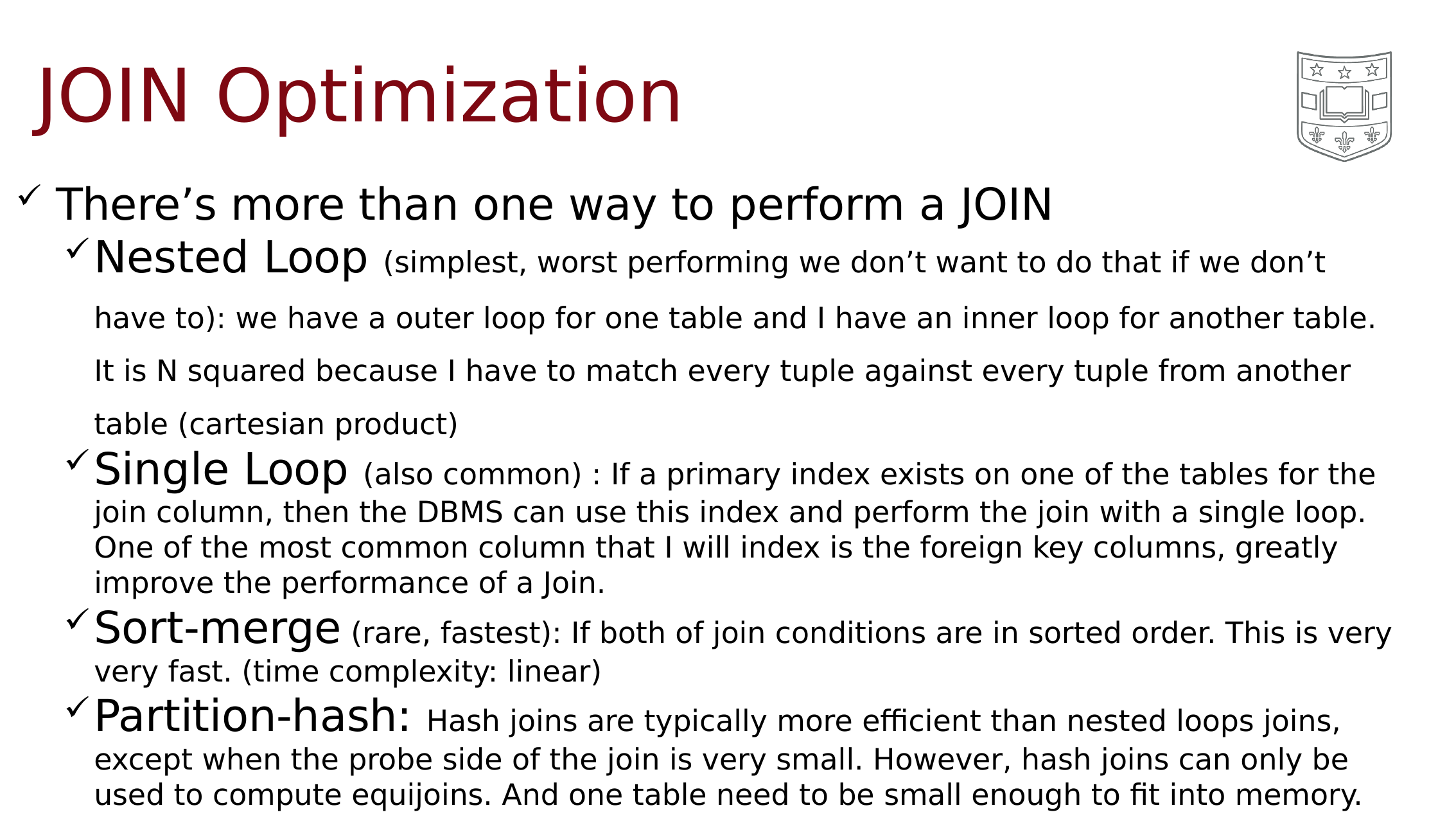

# JOIN Optimization
There’s more than one way to perform a JOIN
Nested Loop (simplest, worst performing we don’t want to do that if we don’t have to): we have a outer loop for one table and I have an inner loop for another table. It is N squared because I have to match every tuple against every tuple from another table (cartesian product)
Single Loop (also common) : If a primary index exists on one of the tables for the join column, then the DBMS can use this index and perform the join with a single loop. One of the most common column that I will index is the foreign key columns, greatly improve the performance of a Join.
Sort-merge (rare, fastest): If both of join conditions are in sorted order. This is very very fast. (time complexity: linear)
Partition-hash: Hash joins are typically more efficient than nested loops joins, except when the probe side of the join is very small. However, hash joins can only be used to compute equijoins. And one table need to be small enough to fit into memory.